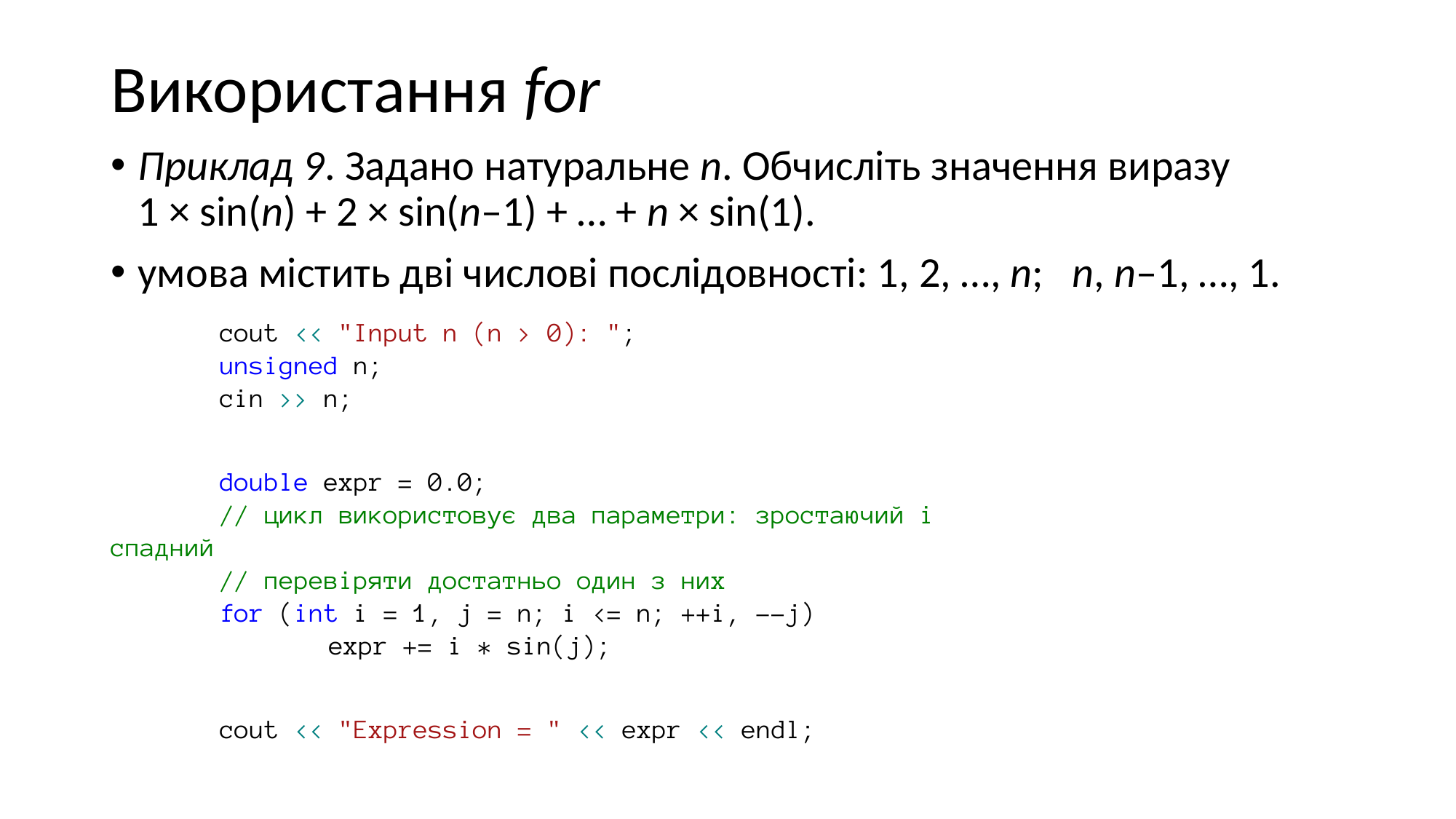

# Використання for
Приклад 9. Задано натуральне n. Обчисліть значення виразу
1 × sin(n) + 2 × sin(n–1) + … + n × sin(1).
умова містить дві числові послідовності: 1, 2, …, n;   n, n–1, …, 1.
	cout << "Input n (n > 0): ";
	unsigned n;
	cin >> n;

	double expr = 0.0;
	// цикл використовує два параметри: зростаючий і спадний
	// перевіряти достатньо один з них
	for (int i = 1, j = n; i <= n; ++i, --j)
		expr += i * sin(j);

	cout << "Expression = " << expr << endl;